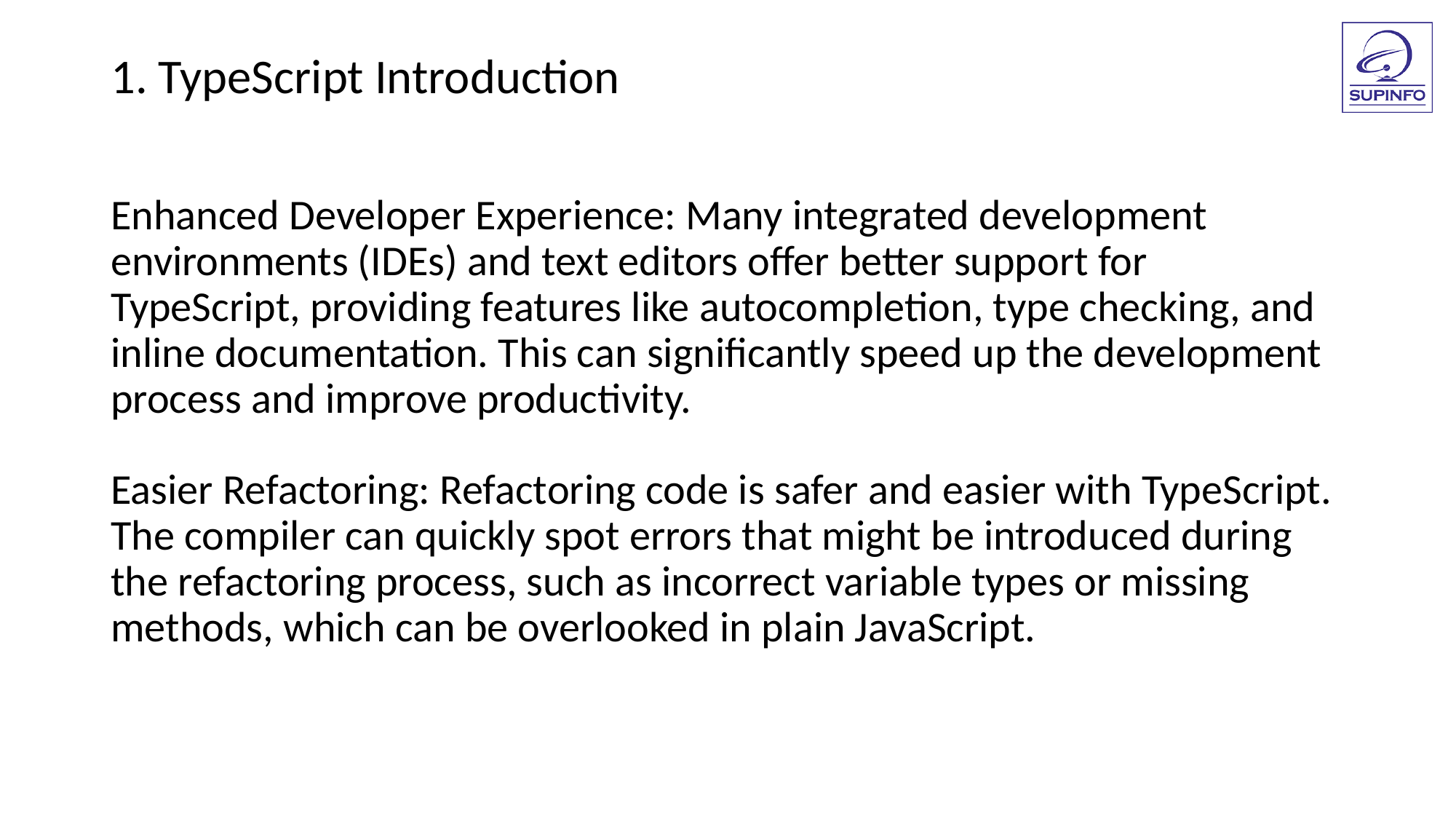

1. TypeScript Introduction
Enhanced Developer Experience: Many integrated development environments (IDEs) and text editors offer better support for TypeScript, providing features like autocompletion, type checking, and inline documentation. This can significantly speed up the development process and improve productivity.

Easier Refactoring: Refactoring code is safer and easier with TypeScript. The compiler can quickly spot errors that might be introduced during the refactoring process, such as incorrect variable types or missing methods, which can be overlooked in plain JavaScript.